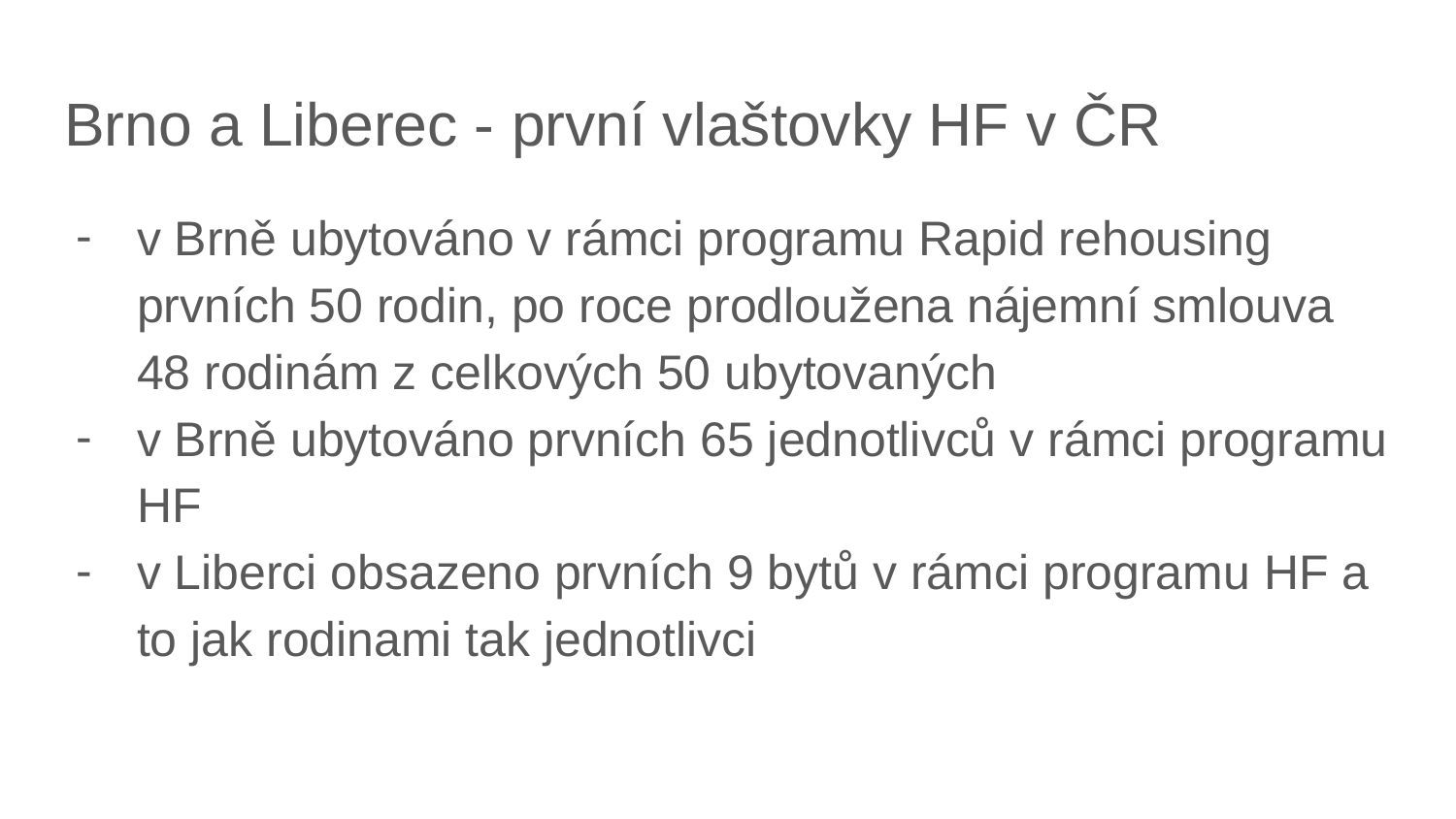

# Brno a Liberec - první vlaštovky HF v ČR
v Brně ubytováno v rámci programu Rapid rehousing prvních 50 rodin, po roce prodloužena nájemní smlouva 48 rodinám z celkových 50 ubytovaných
v Brně ubytováno prvních 65 jednotlivců v rámci programu HF
v Liberci obsazeno prvních 9 bytů v rámci programu HF a to jak rodinami tak jednotlivci